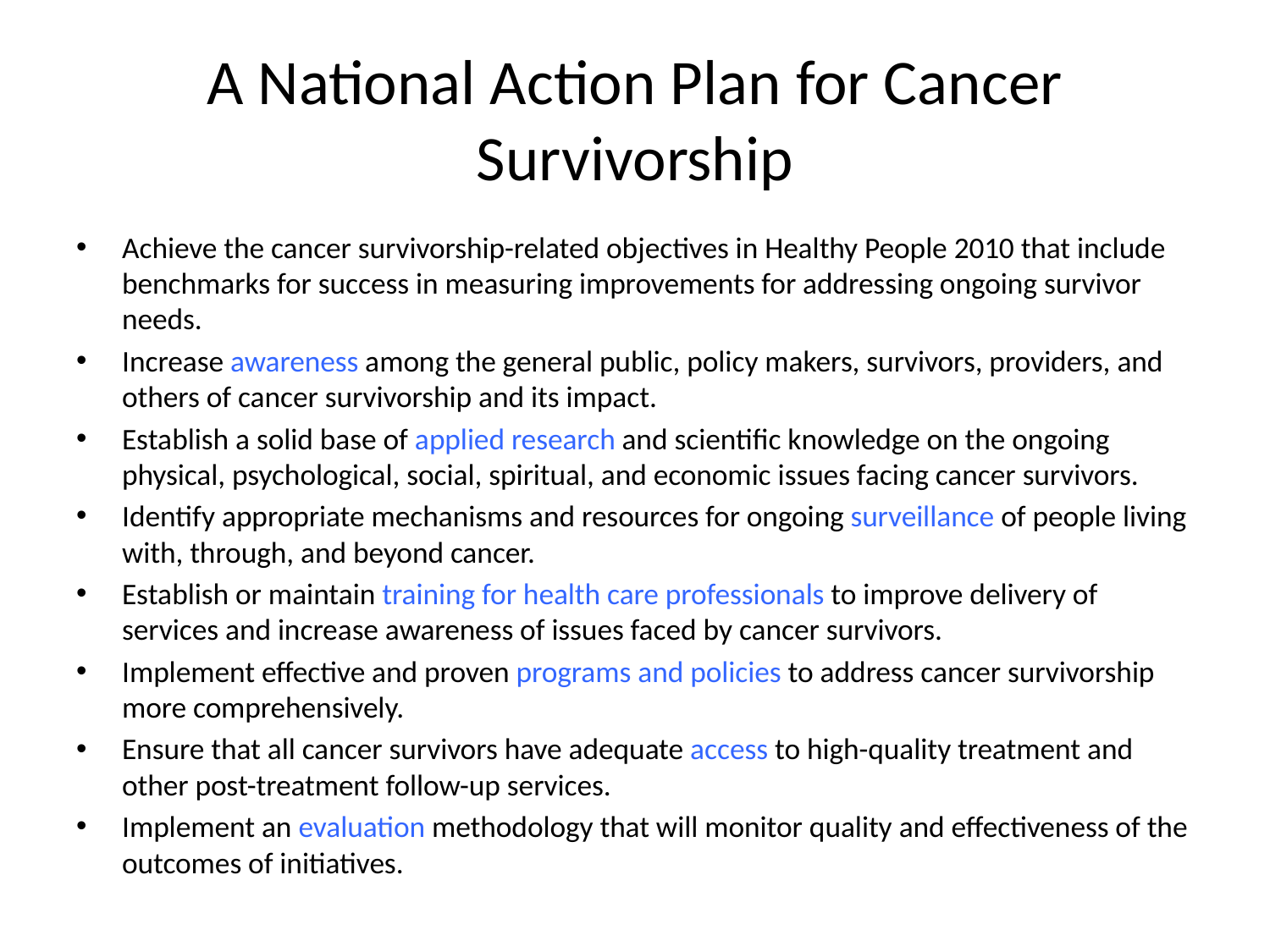

# A National Action Plan for Cancer Survivorship
Achieve the cancer survivorship-related objectives in Healthy People 2010 that include benchmarks for success in measuring improvements for addressing ongoing survivor needs.
Increase awareness among the general public, policy makers, survivors, providers, and others of cancer survivorship and its impact.
Establish a solid base of applied research and scientific knowledge on the ongoing physical, psychological, social, spiritual, and economic issues facing cancer survivors.
Identify appropriate mechanisms and resources for ongoing surveillance of people living with, through, and beyond cancer.
Establish or maintain training for health care professionals to improve delivery of services and increase awareness of issues faced by cancer survivors.
Implement effective and proven programs and policies to address cancer survivorship more comprehensively.
Ensure that all cancer survivors have adequate access to high-quality treatment and other post-treatment follow-up services.
Implement an evaluation methodology that will monitor quality and effectiveness of the outcomes of initiatives.